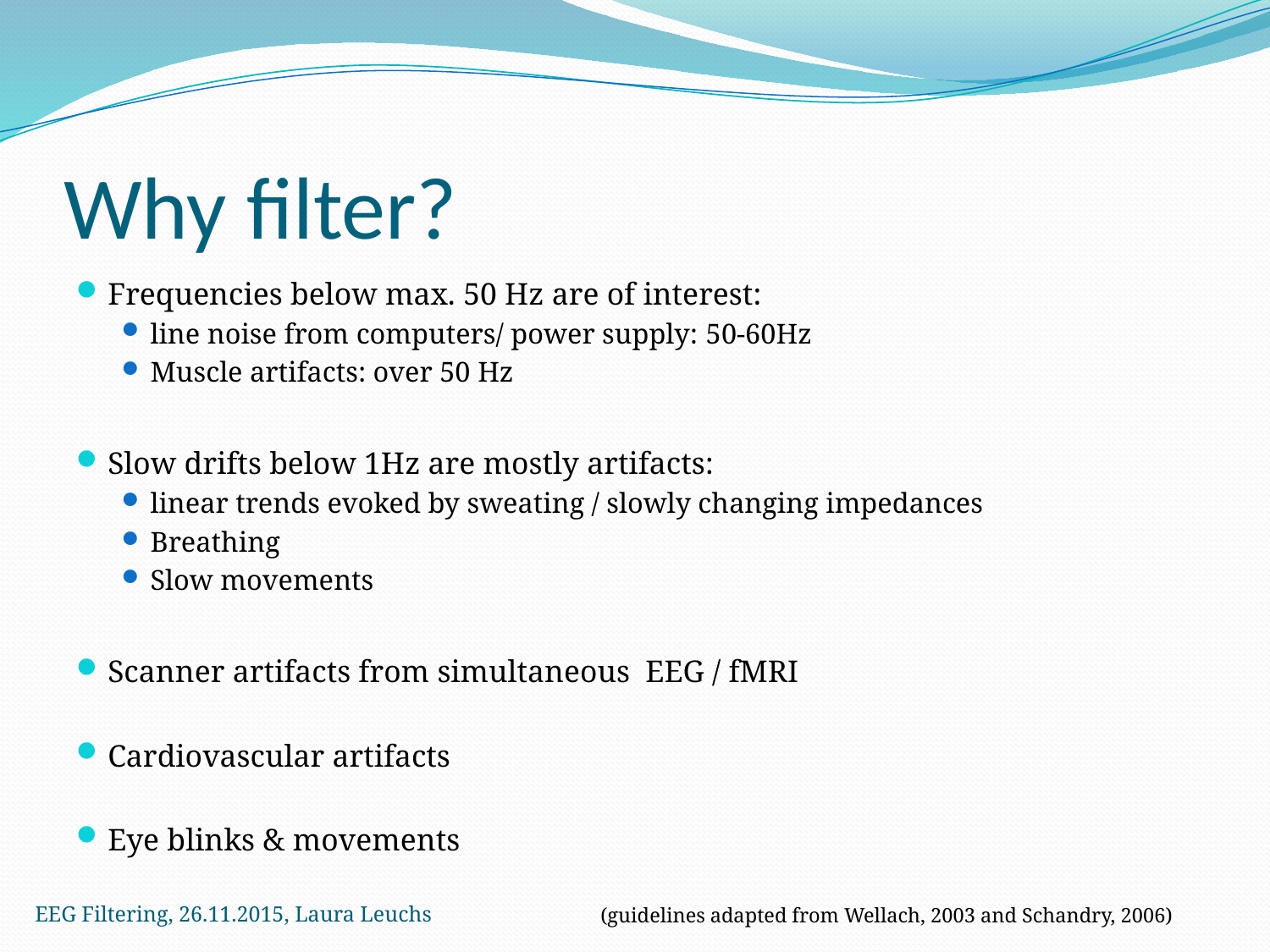

# Why filter?
Frequencies below max. 50 Hz are of interest:
line noise from computers/ power supply: 50-60Hz
Muscle artifacts: over 50 Hz

Slow drifts below 1Hz are mostly artifacts:
linear trends evoked by sweating / slowly changing impedances
Breathing
Slow movements

Scanner artifacts from simultaneous  EEG / fMRI

Cardiovascular artifacts

Eye blinks & movements

(guidelines adapted from Wellach, 2003 and Schandry, 2006)
EEG Filtering, 26.11.2015, Laura Leuchs